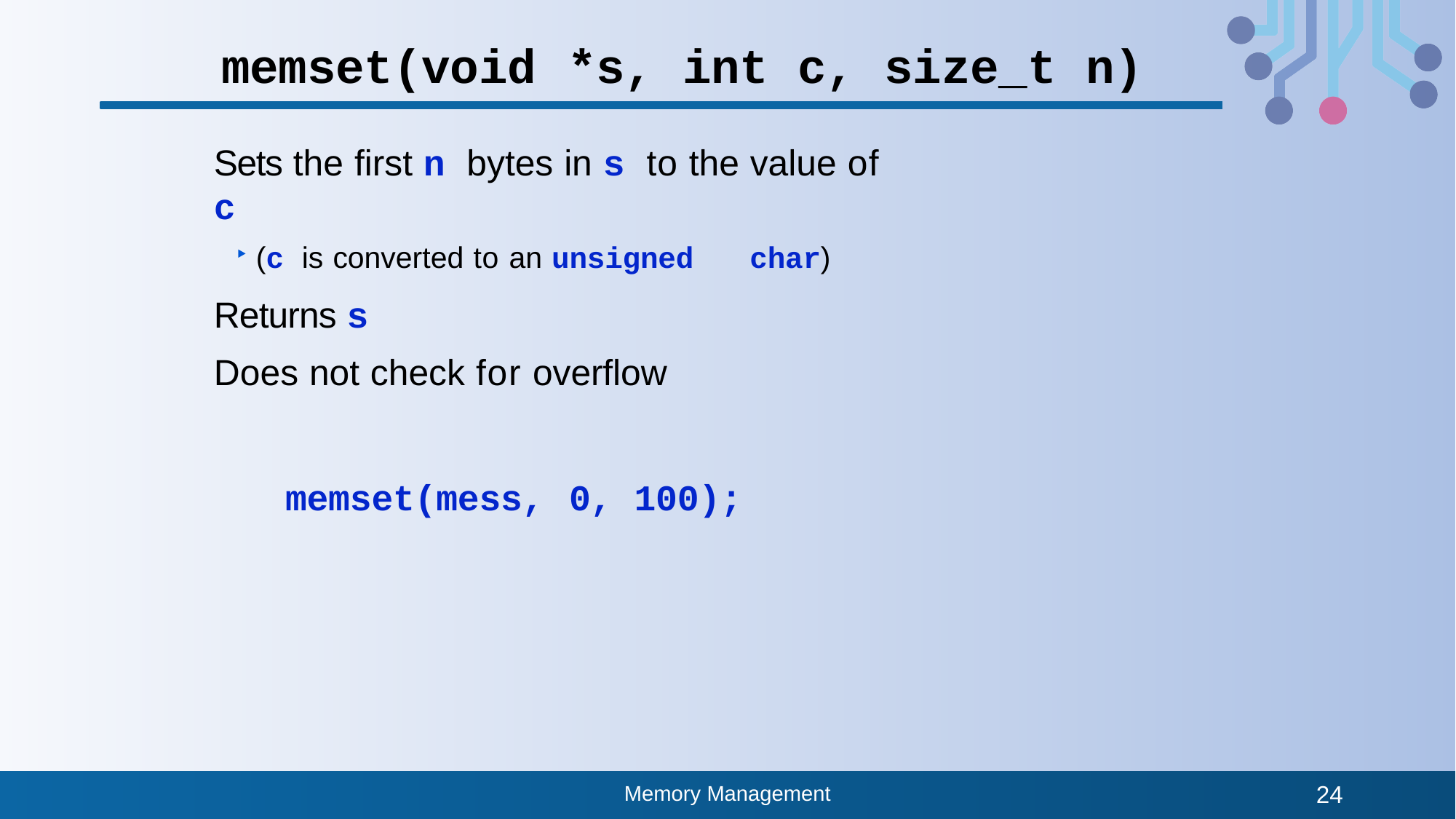

# memset(void	*s,	int	c,	size_t	n)
Sets the first n bytes in s to the value of c
(c is converted to an unsigned	char)
Returns s
Does not check for overflow
memset(mess,	0,	100);
Memory Management
24